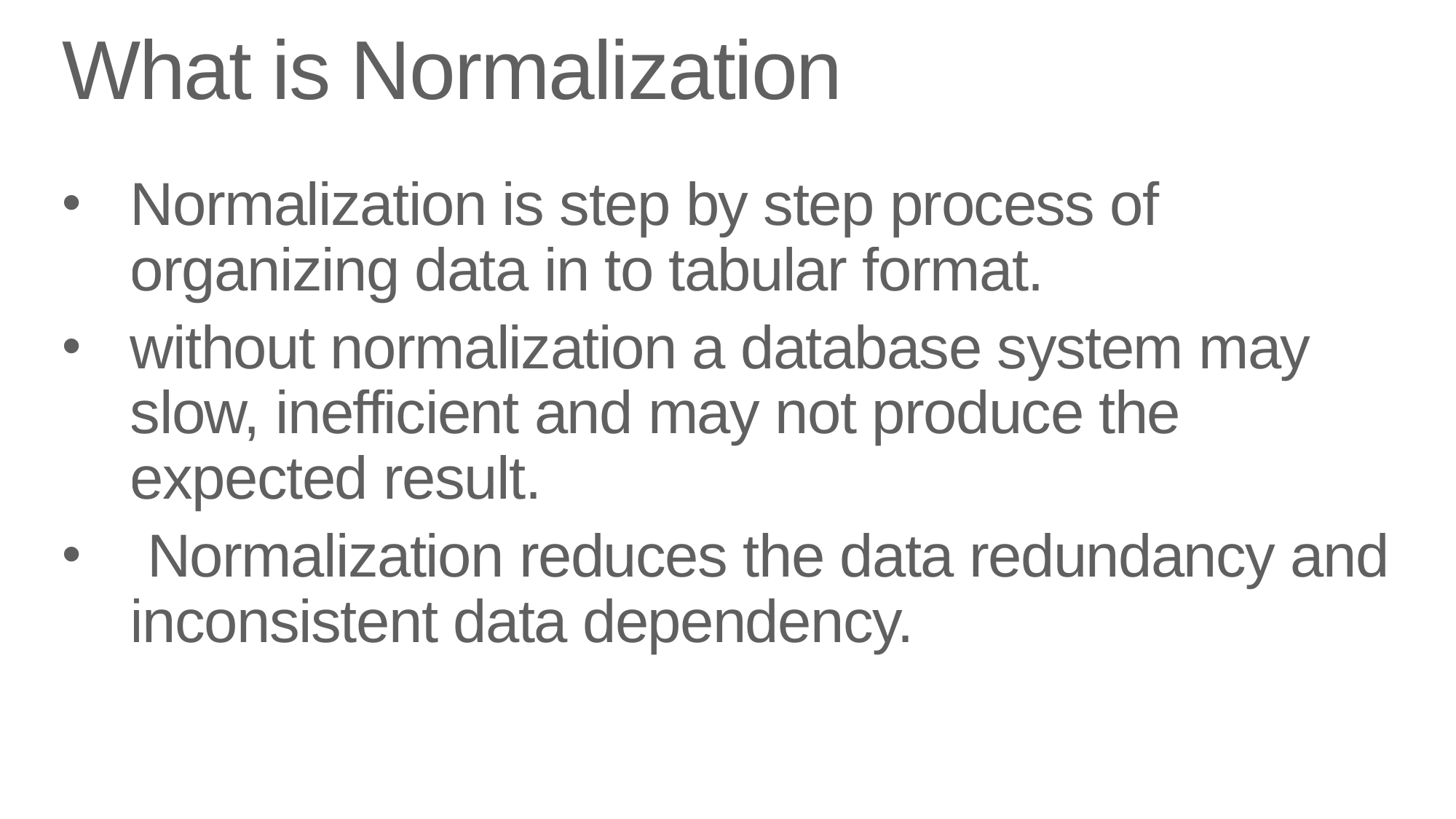

# What is Normalization
Normalization is step by step process of  organizing data in to tabular format.
without normalization a database system may slow, inefficient and may not produce the expected result.
 Normalization reduces the data redundancy and inconsistent data dependency.